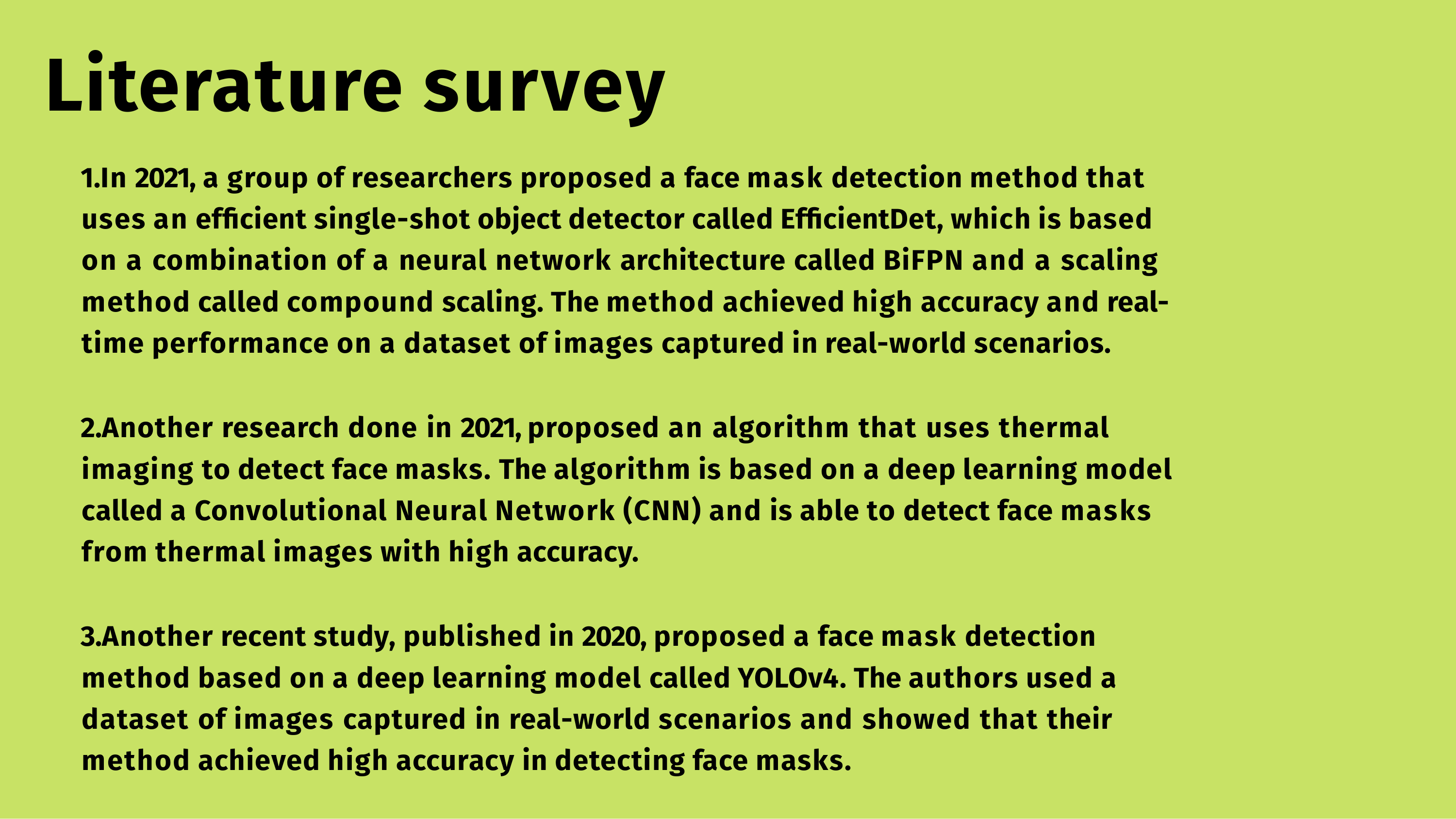

# Literature survey
In 2021, a group of researchers proposed a face mask detection method that  uses an efficient single-shot object detector called EfficientDet, which is based  on a combination of a neural network architecture called BiFPN and a scaling  method called compound scaling. The method achieved high accuracy and real-  time performance on a dataset of images captured in real-world scenarios.

Another research done in 2021, proposed an algorithm that uses thermal  imaging to detect face masks. The algorithm is based on a deep learning model  called a Convolutional Neural Network (CNN) and is able to detect face masks  from thermal images with high accuracy.

Another recent study, published in 2020, proposed a face mask detection  method based on a deep learning model called YOLOv4. The authors used a  dataset of images captured in real-world scenarios and showed that their  method achieved high accuracy in detecting face masks.